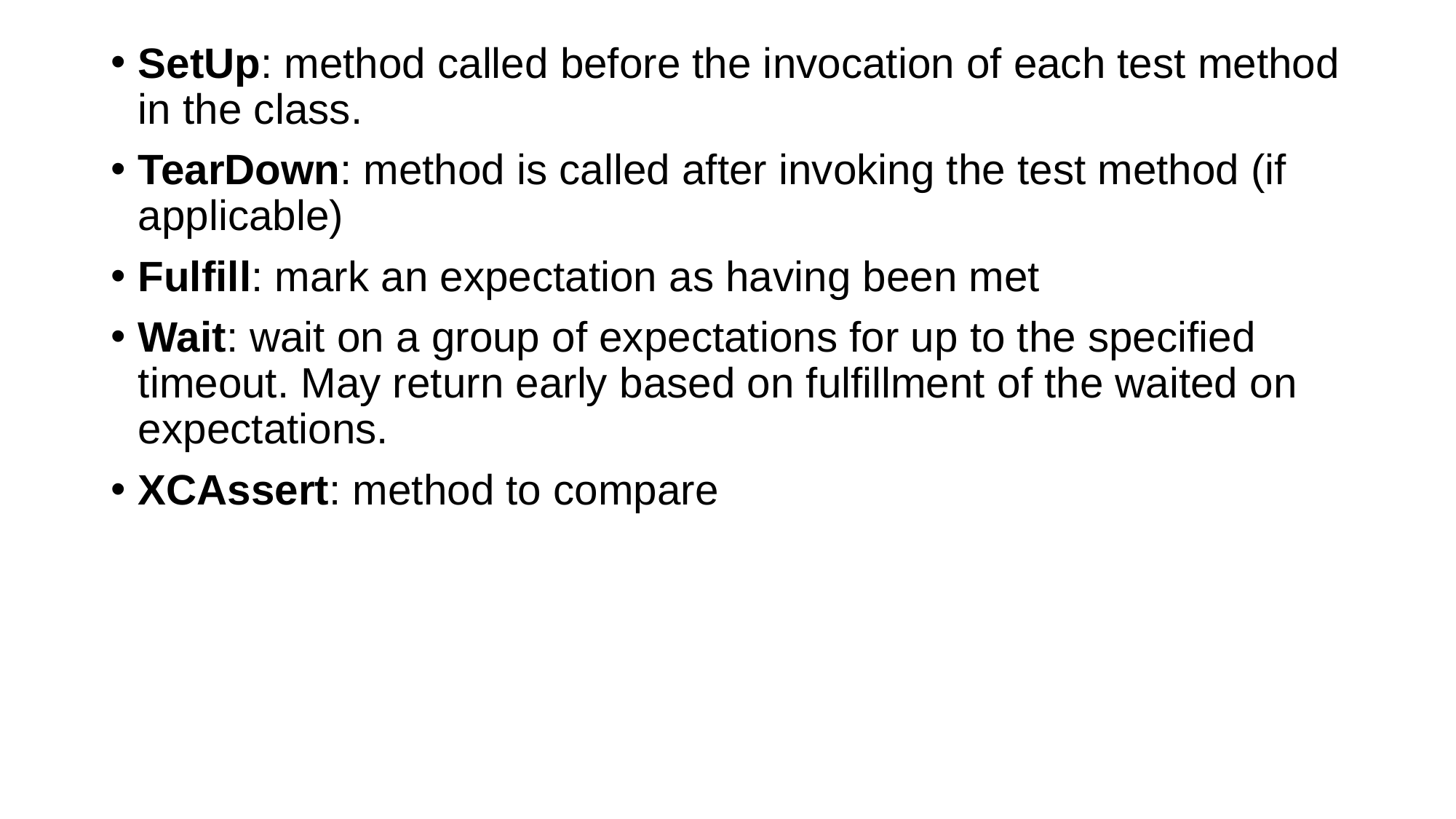

SetUp: method called before the invocation of each test method in the class.
TearDown: method is called after invoking the test method (if applicable)
Fulfill: mark an expectation as having been met
Wait: wait on a group of expectations for up to the specified timeout. May return early based on fulfillment of the waited on expectations.
XCAssert: method to compare